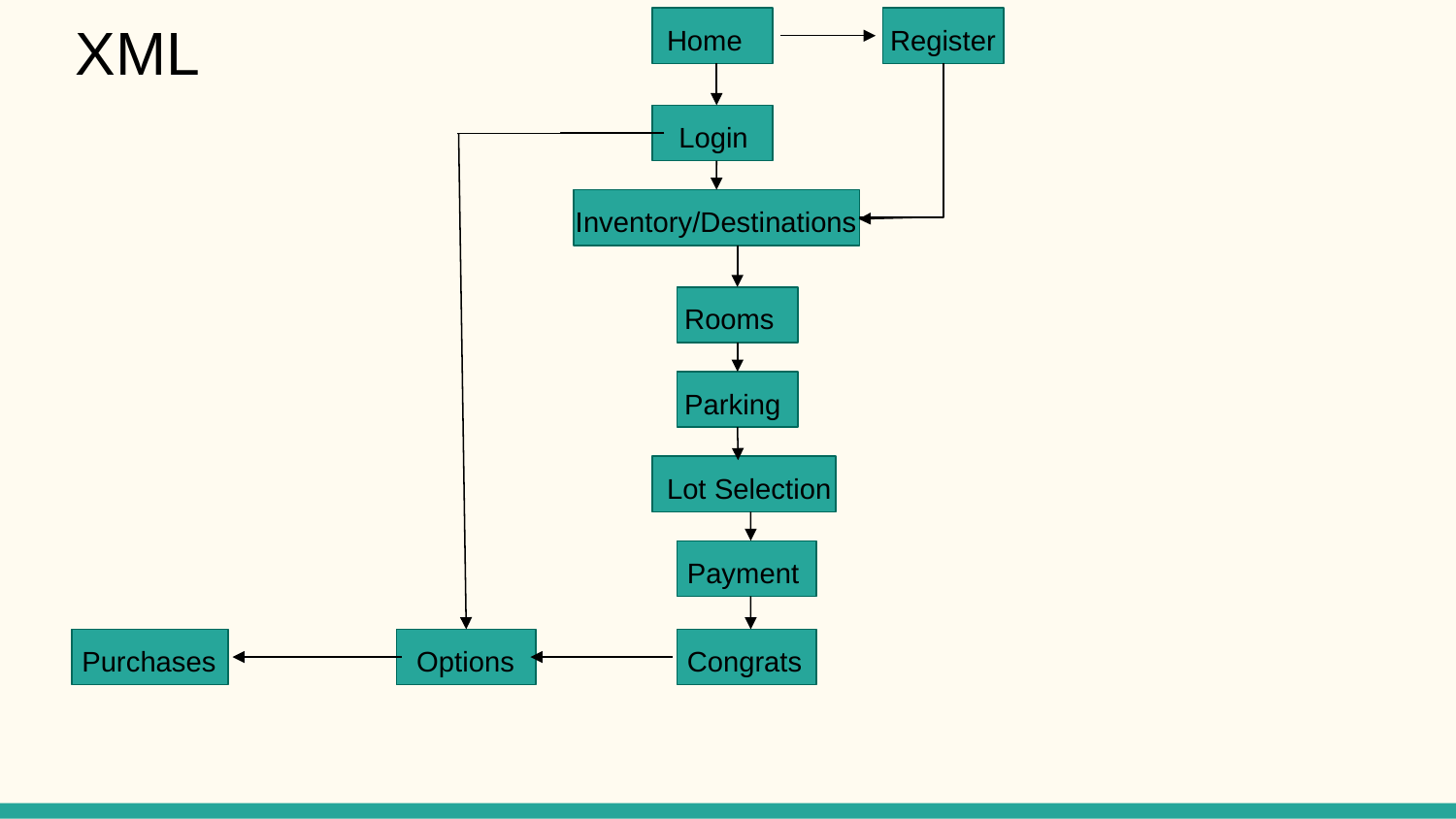

# XML

Home
Register

Login
Inventory/Destinations

Rooms

Parking

Lot Selection
Payment

Purchases

Options
Congrats